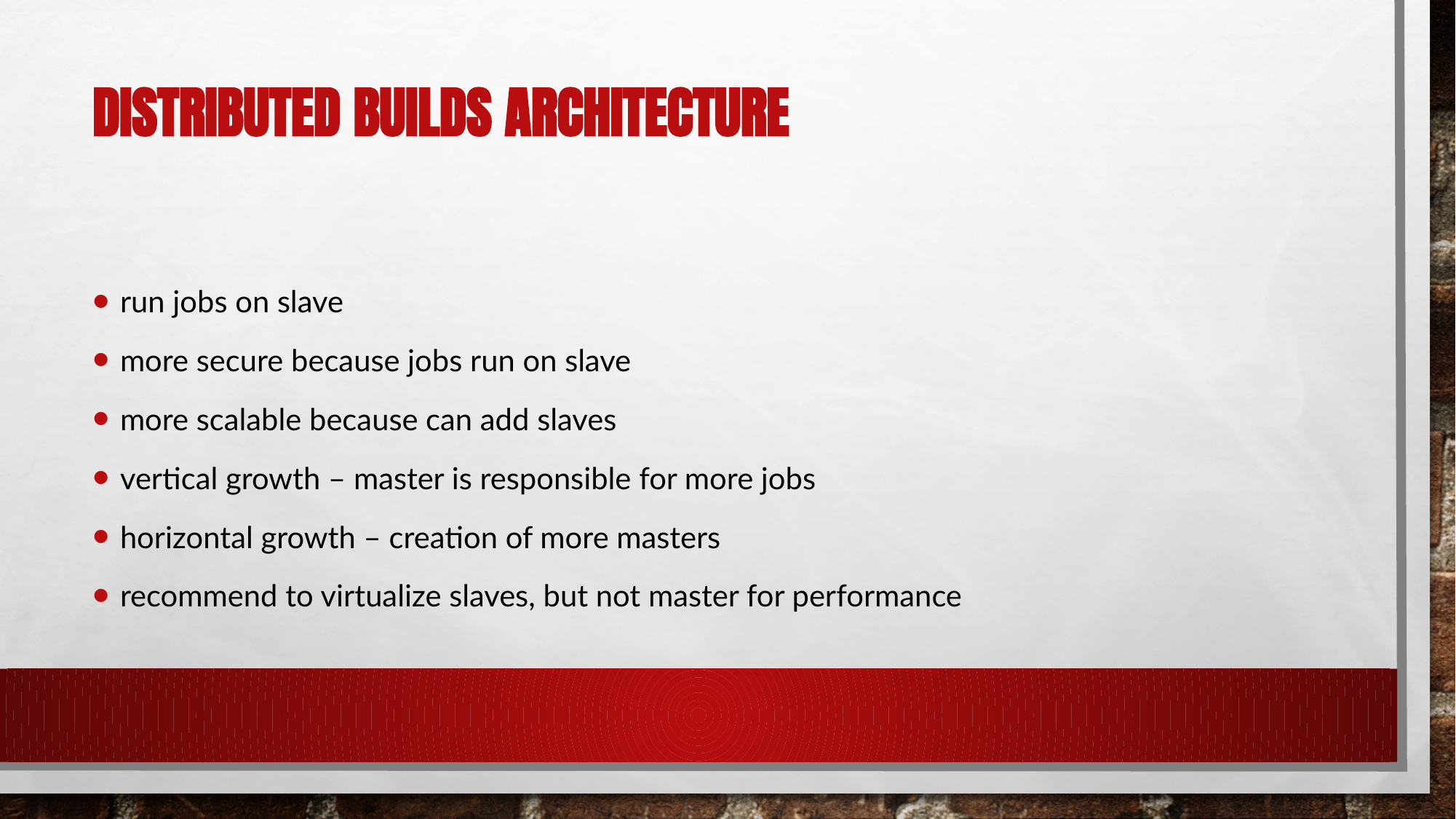

# Distributed builds architecture
run jobs on slave
more secure because jobs run on slave
more scalable because can add slaves
vertical growth – master is responsible for more jobs
horizontal growth – creation of more masters
recommend to virtualize slaves, but not master for performance